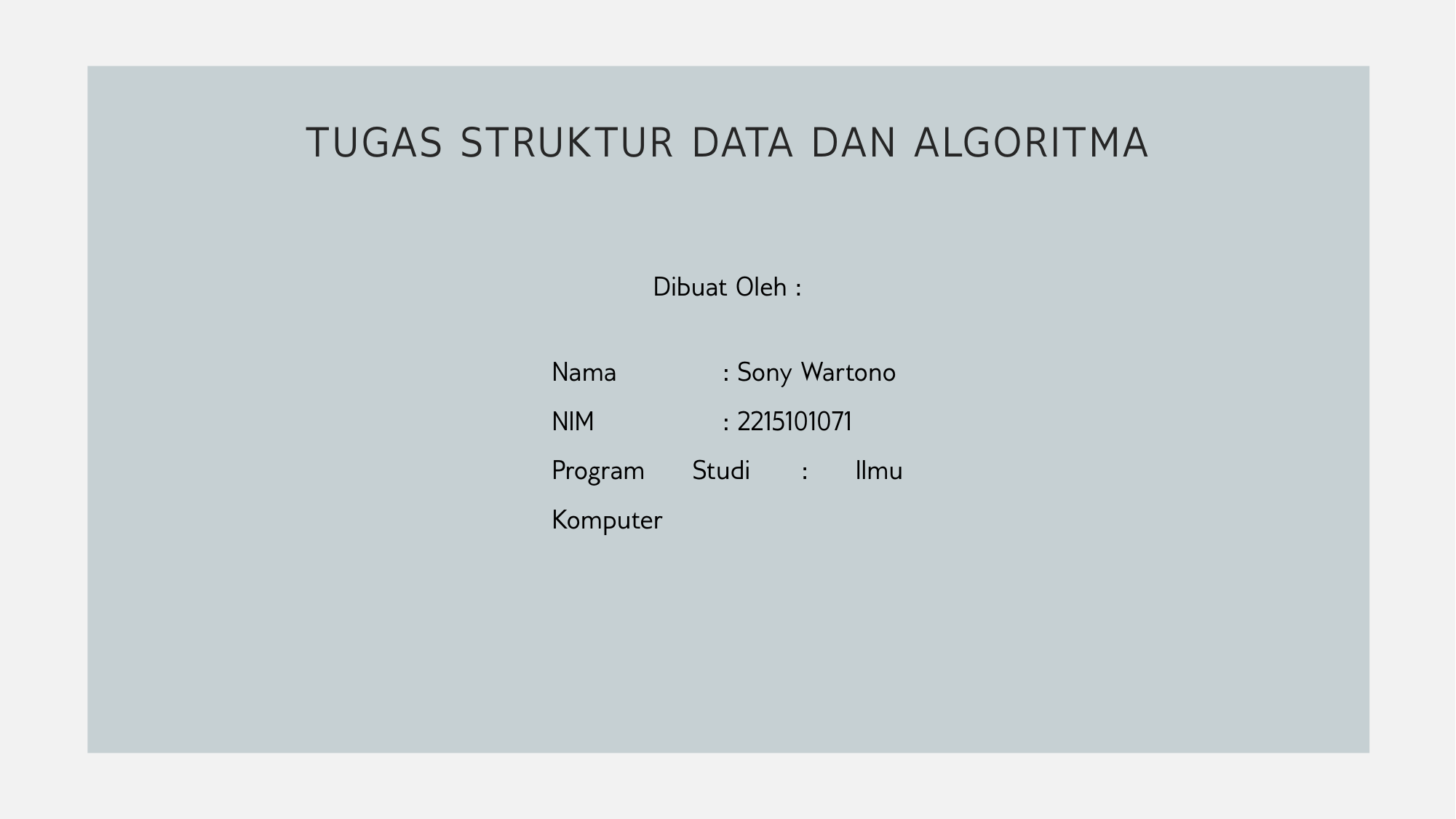

Tugas Struktur data dan algoritma
Dibuat Oleh :
Nama 	: Sony Wartono
NIM 	: 2215101071
Program Studi 	: Ilmu Komputer